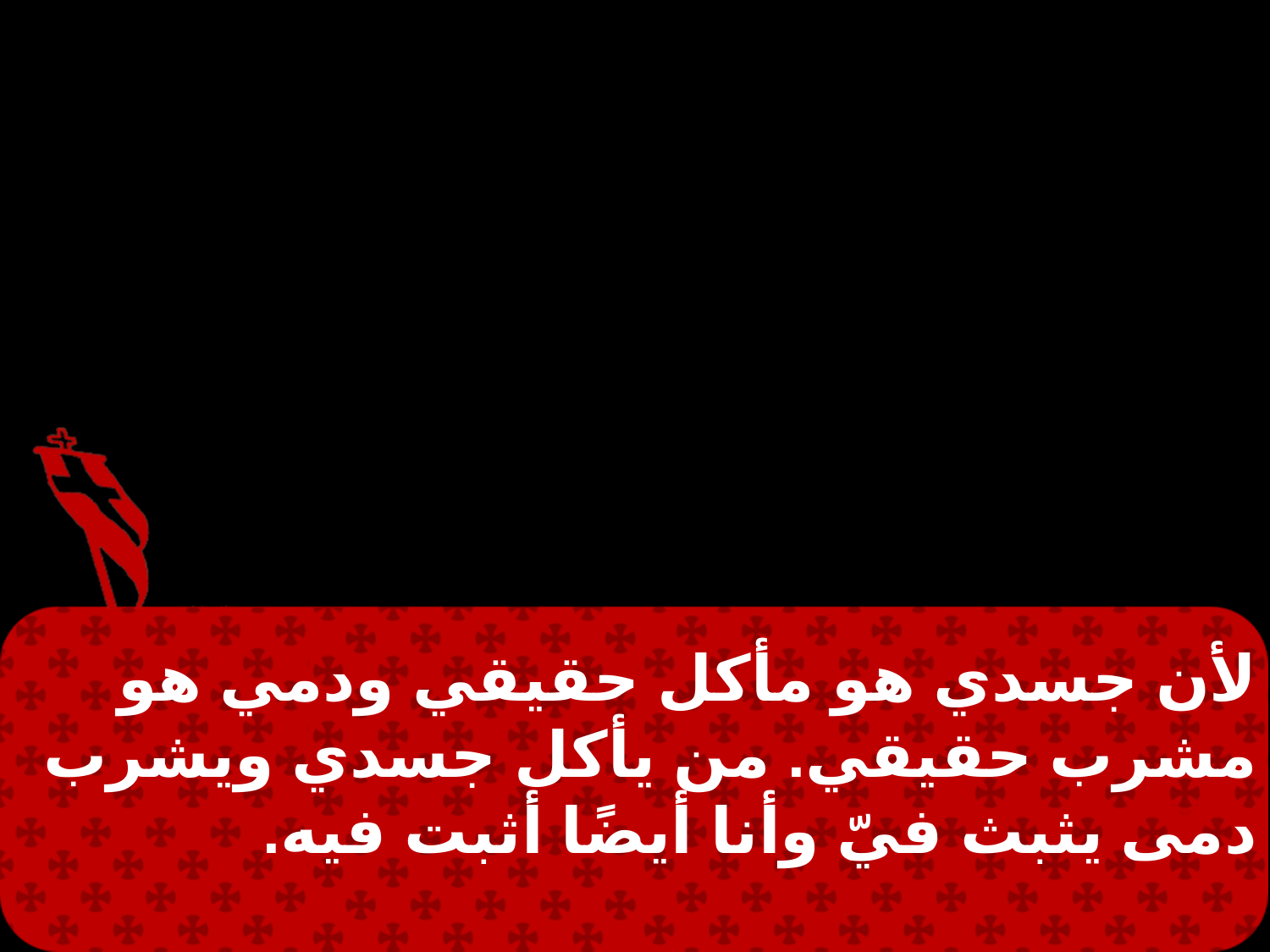

لأن جسدي هو مأكل حقيقي ودمي هو مشرب حقيقي. من يأكل جسدي ويشرب دمى يثبث فيّ وأنا أيضًا أثبت فيه.